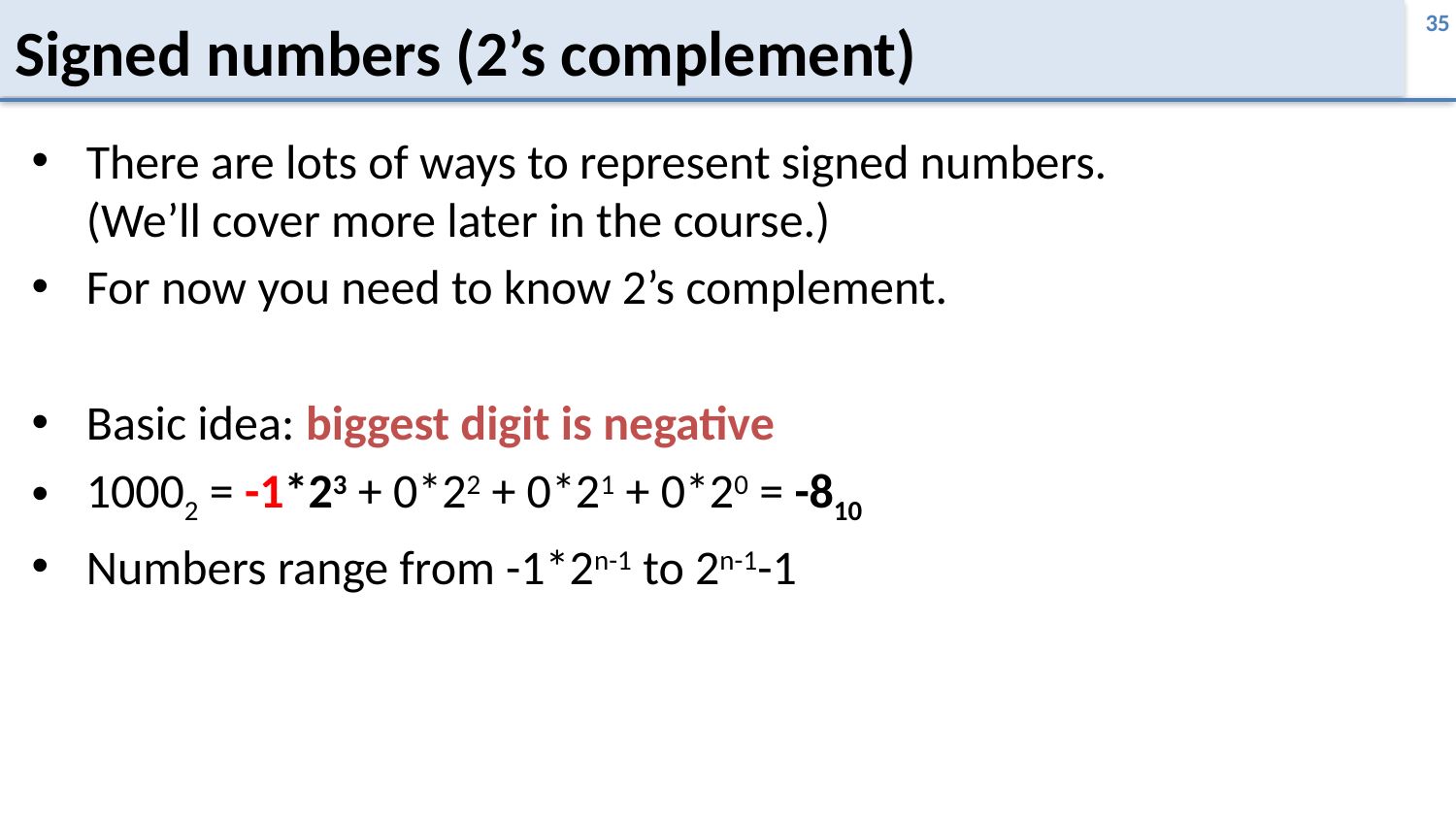

# Signed numbers (2’s complement)
There are lots of ways to represent signed numbers.
(We’ll cover more later in the course.)
For now you need to know 2’s complement.

Basic idea: biggest digit is negative
10002 = -1*23 + 0*22 + 0*21 + 0*20 = -810
Numbers range from -1*2n-1 to 2n-1-1